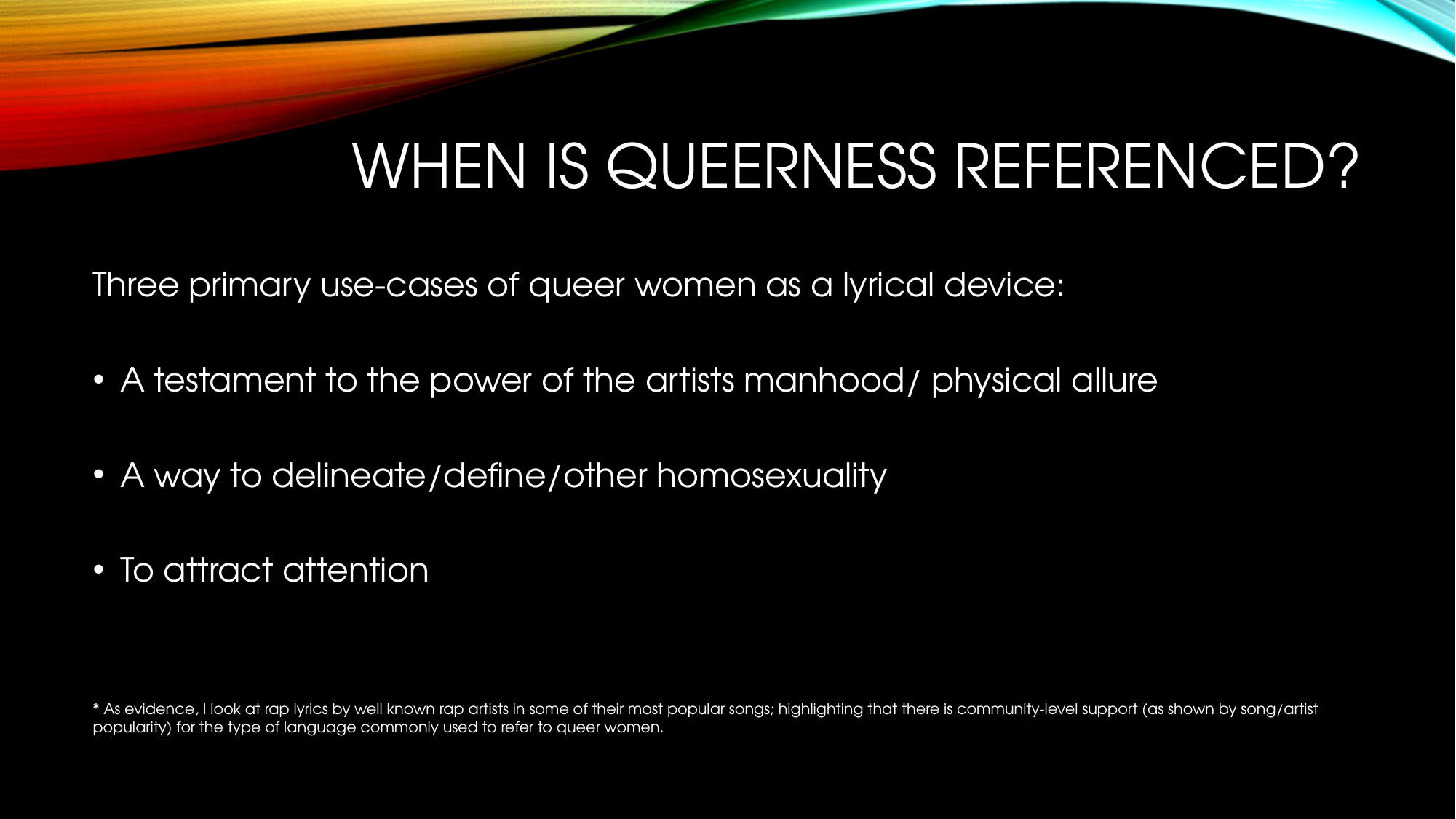

# When Is queerness referenced?
Three primary use-cases of queer women as a lyrical device:
A testament to the power of the artists manhood/ physical allure
A way to delineate/define/other homosexuality
To attract attention

* As evidence, I look at rap lyrics by well known rap artists in some of their most popular songs; highlighting that there is community-level support (as shown by song/artist popularity) for the type of language commonly used to refer to queer women.